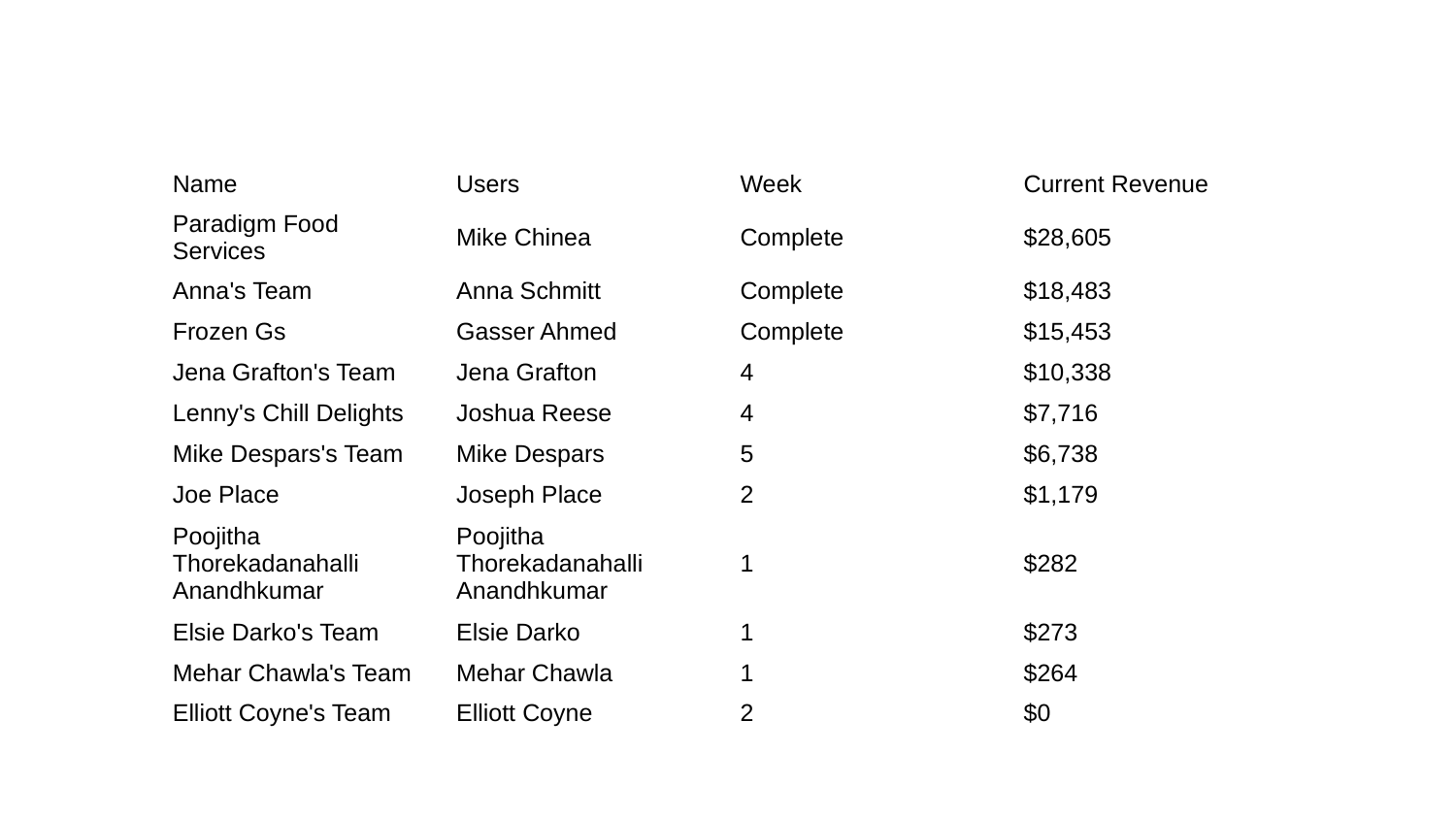

| Name | Users | Week | Current Revenue |
| --- | --- | --- | --- |
| Paradigm Food Services | Mike Chinea | Complete | $28,605 |
| Anna's Team | Anna Schmitt | Complete | $18,483 |
| Frozen Gs | Gasser Ahmed | Complete | $15,453 |
| Jena Grafton's Team | Jena Grafton | 4 | $10,338 |
| Lenny's Chill Delights | Joshua Reese | 4 | $7,716 |
| Mike Despars's Team | Mike Despars | 5 | $6,738 |
| Joe Place | Joseph Place | 2 | $1,179 |
| Poojitha Thorekadanahalli Anandhkumar | Poojitha Thorekadanahalli Anandhkumar | 1 | $282 |
| Elsie Darko's Team | Elsie Darko | 1 | $273 |
| Mehar Chawla's Team | Mehar Chawla | 1 | $264 |
| Elliott Coyne's Team | Elliott Coyne | 2 | $0 |